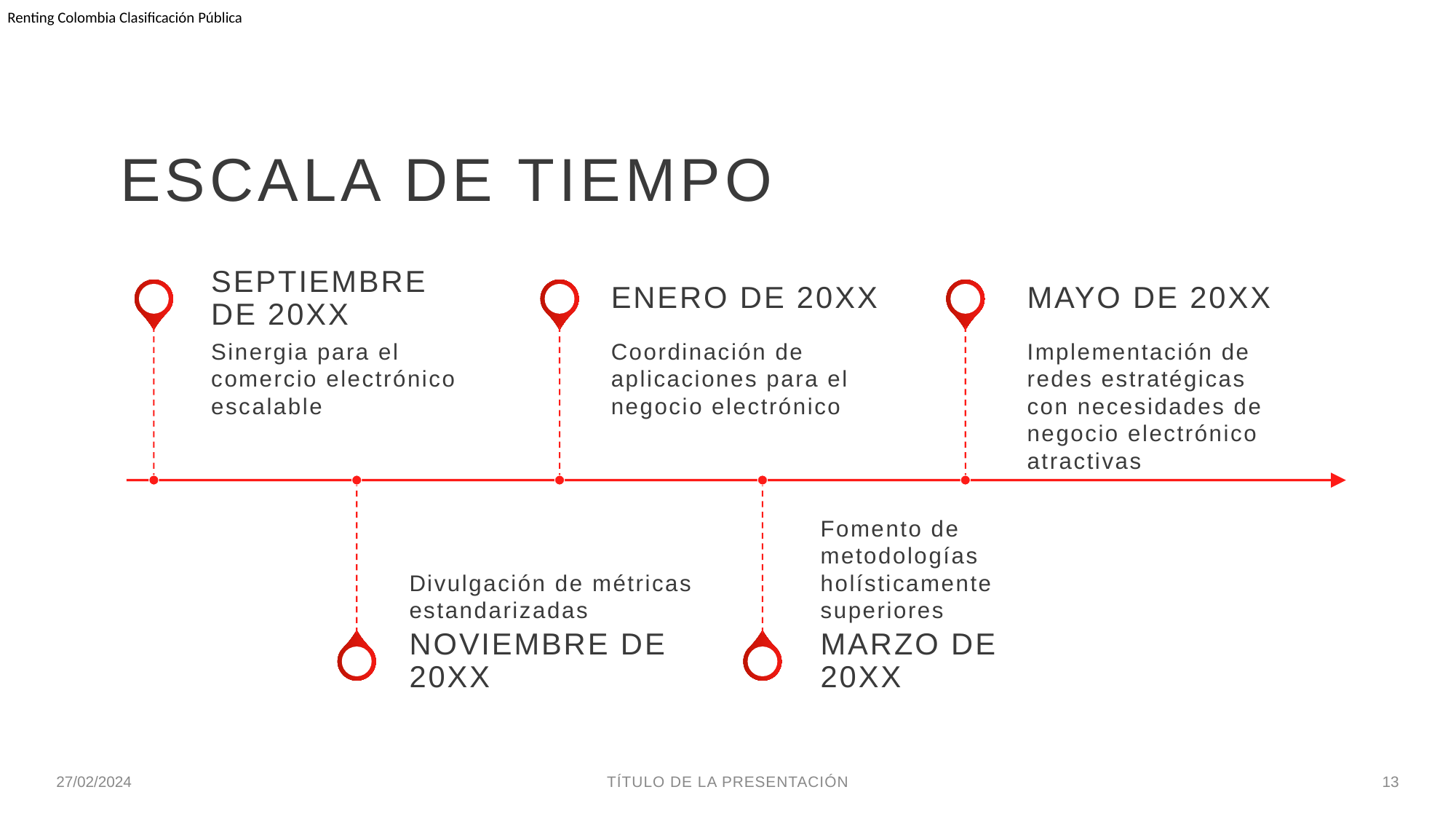

# ESCALA DE TIEMPO
Sinergia para el comercio electrónico escalable
SEPTIEMBRE DE 20XX
Divulgación de métricas estandarizadas
NOVIEMBRE DE 20XX
Coordinación de aplicaciones para el negocio electrónico
ENERO DE 20XX
Fomento de metodologías holísticamente superiores
MARZO DE 20XX
Implementación de redes estratégicas con necesidades de negocio electrónico atractivas
MAYO DE 20XX
27/02/2024
TÍTULO DE LA PRESENTACIÓN
13